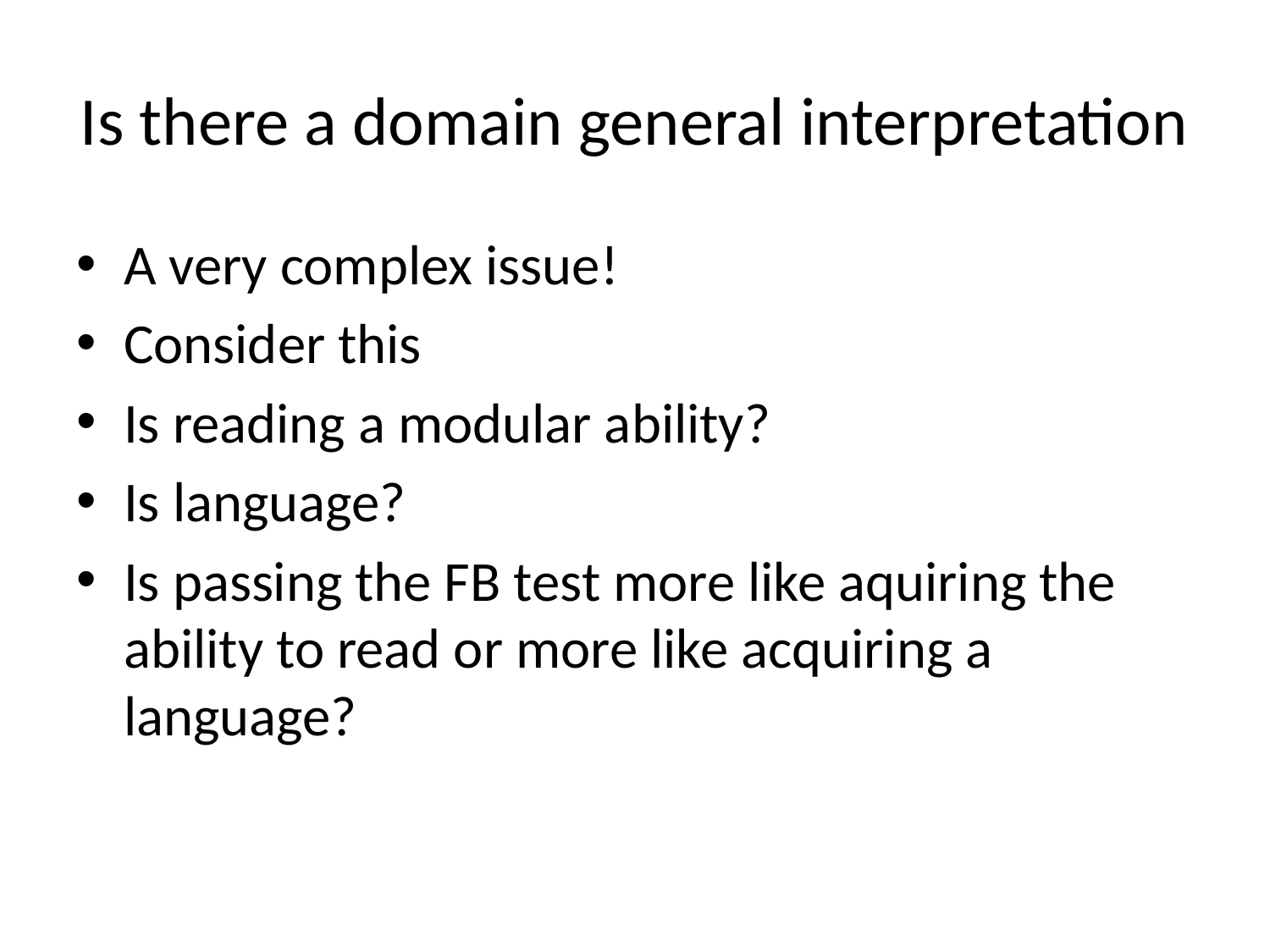

# Is there a domain general interpretation
A very complex issue!
Consider this
Is reading a modular ability?
Is language?
Is passing the FB test more like aquiring the ability to read or more like acquiring a language?